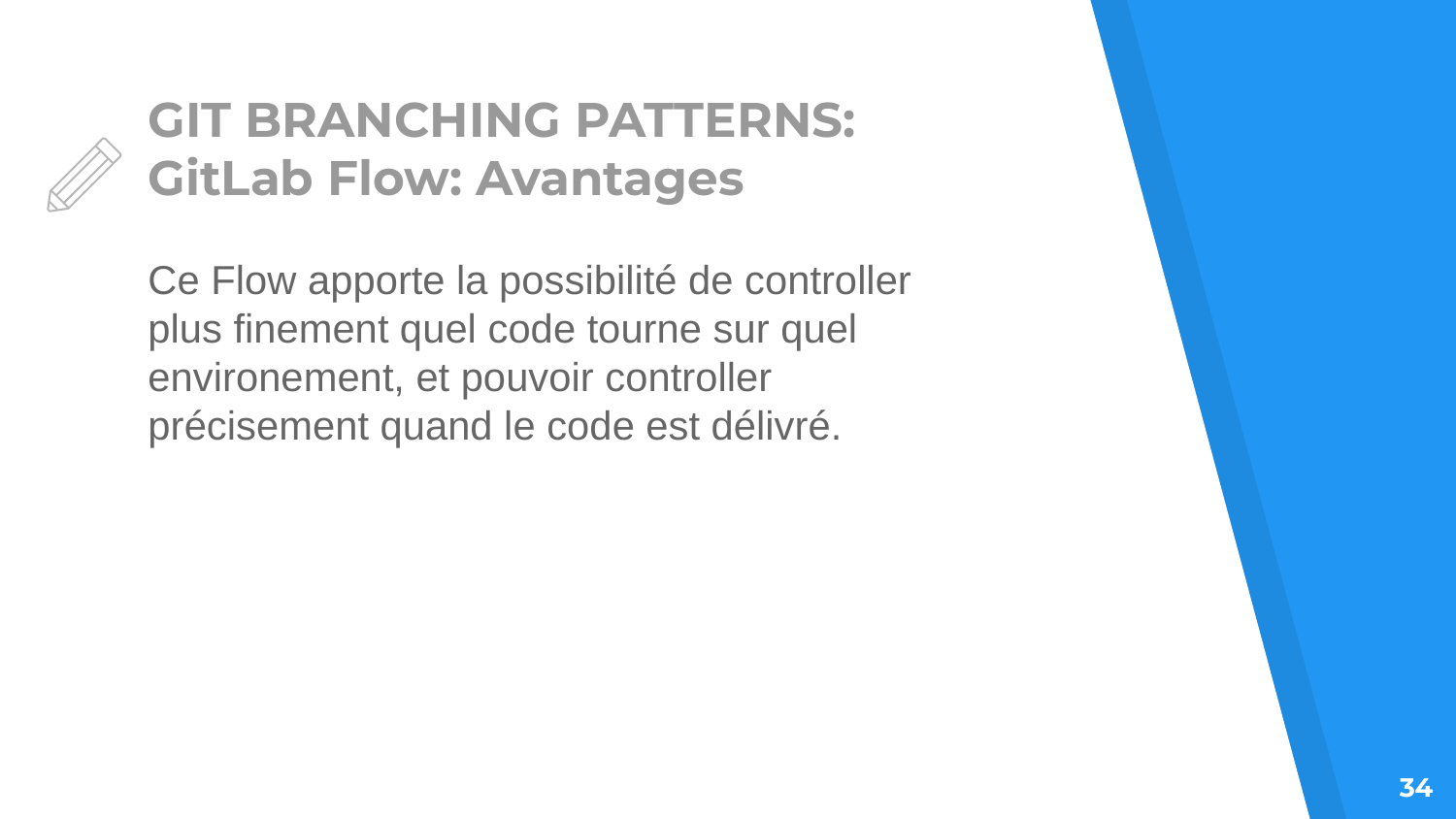

# GIT BRANCHING PATTERNS:
GitLab Flow: Avantages
Ce Flow apporte la possibilité de controller plus finement quel code tourne sur quel environement, et pouvoir controller précisement quand le code est délivré.

34